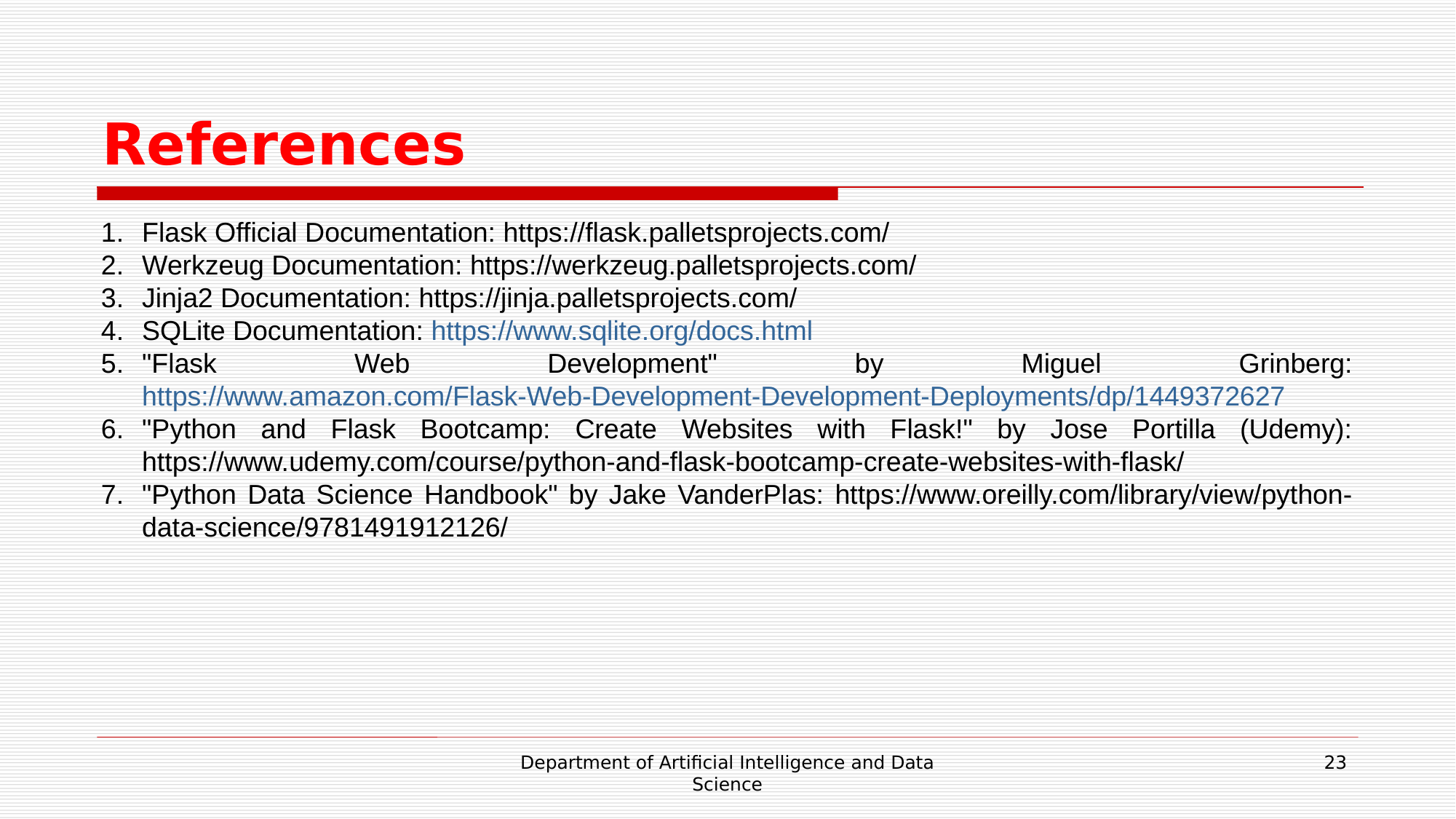

# References
Flask Official Documentation: https://flask.palletsprojects.com/
Werkzeug Documentation: https://werkzeug.palletsprojects.com/
Jinja2 Documentation: https://jinja.palletsprojects.com/
SQLite Documentation: https://www.sqlite.org/docs.html
"Flask Web Development" by Miguel Grinberg: https://www.amazon.com/Flask-Web-Development-Development-Deployments/dp/1449372627
"Python and Flask Bootcamp: Create Websites with Flask!" by Jose Portilla (Udemy): https://www.udemy.com/course/python-and-flask-bootcamp-create-websites-with-flask/
"Python Data Science Handbook" by Jake VanderPlas: https://www.oreilly.com/library/view/python-data-science/9781491912126/

Department of Artificial Intelligence and Data Science
23